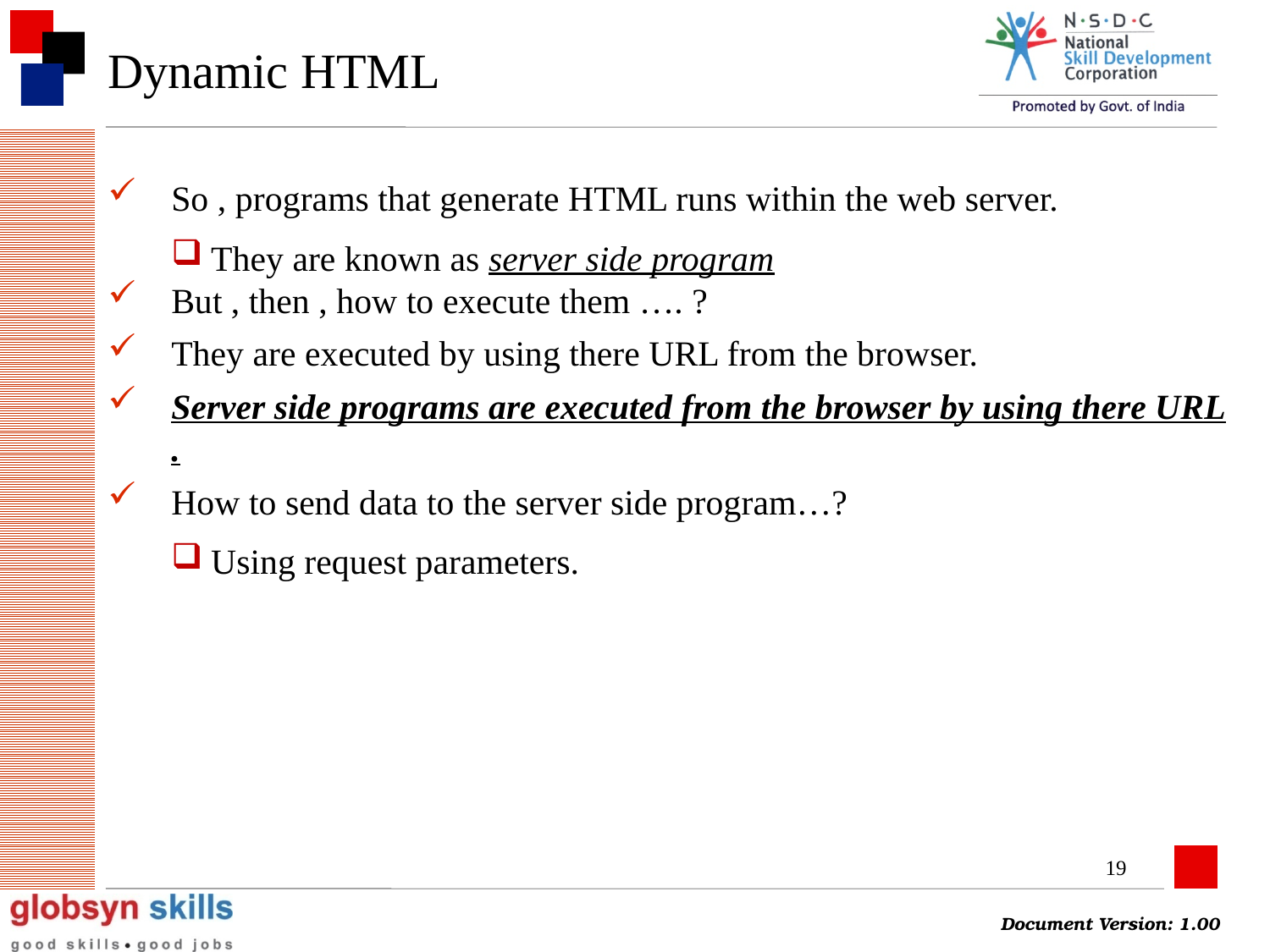

# Dynamic HTML
So , programs that generate HTML runs within the web server.
They are known as server side program
But , then , how to execute them …. ?
They are executed by using there URL from the browser.
Server side programs are executed from the browser by using there URL .
How to send data to the server side program…?
Using request parameters.